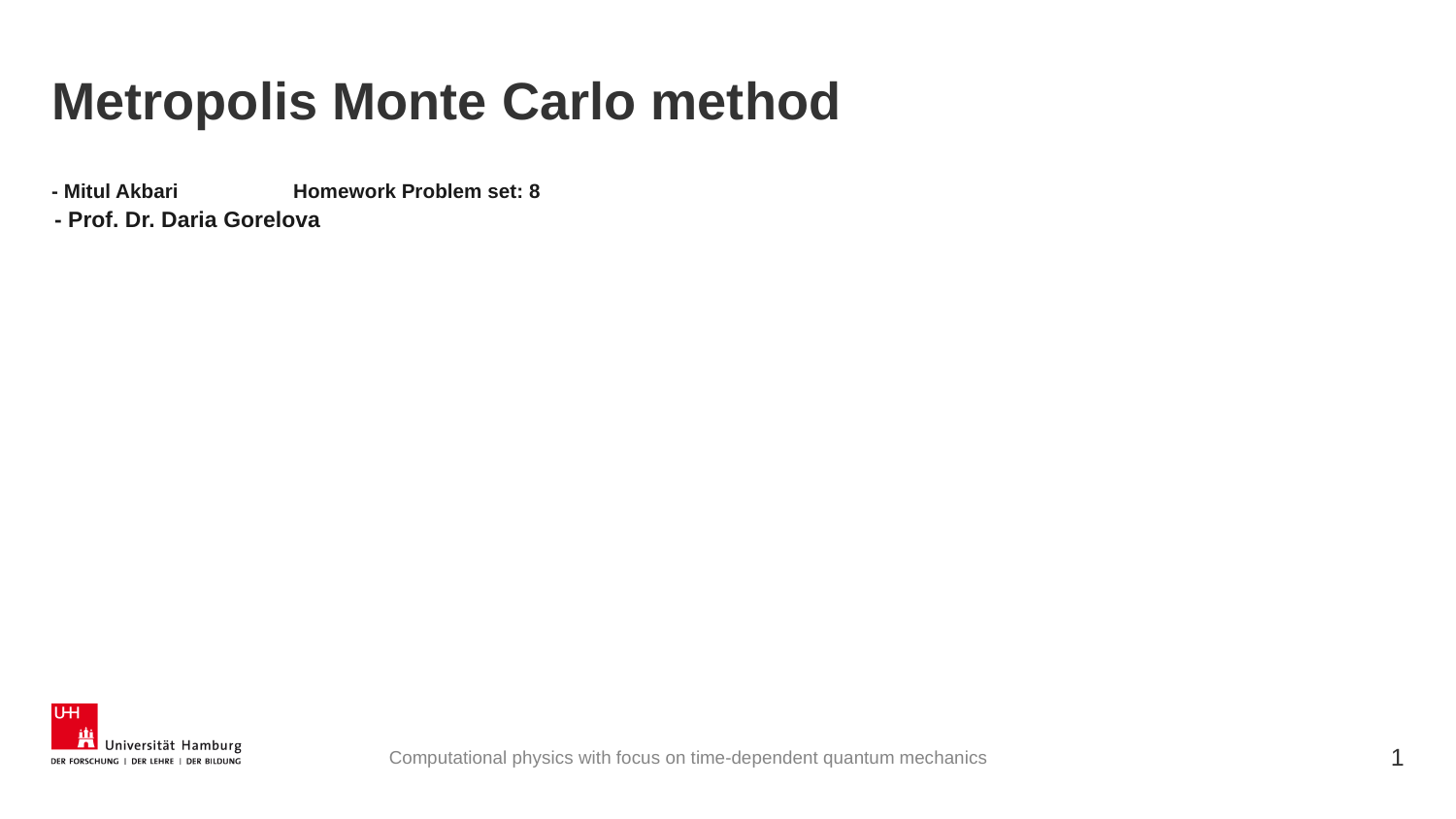

# Metropolis Monte Carlo method
- Mitul Akbari							Homework Problem set: 8

- Prof. Dr. Daria Gorelova
Computational physics with focus on time-dependent quantum mechanics
1